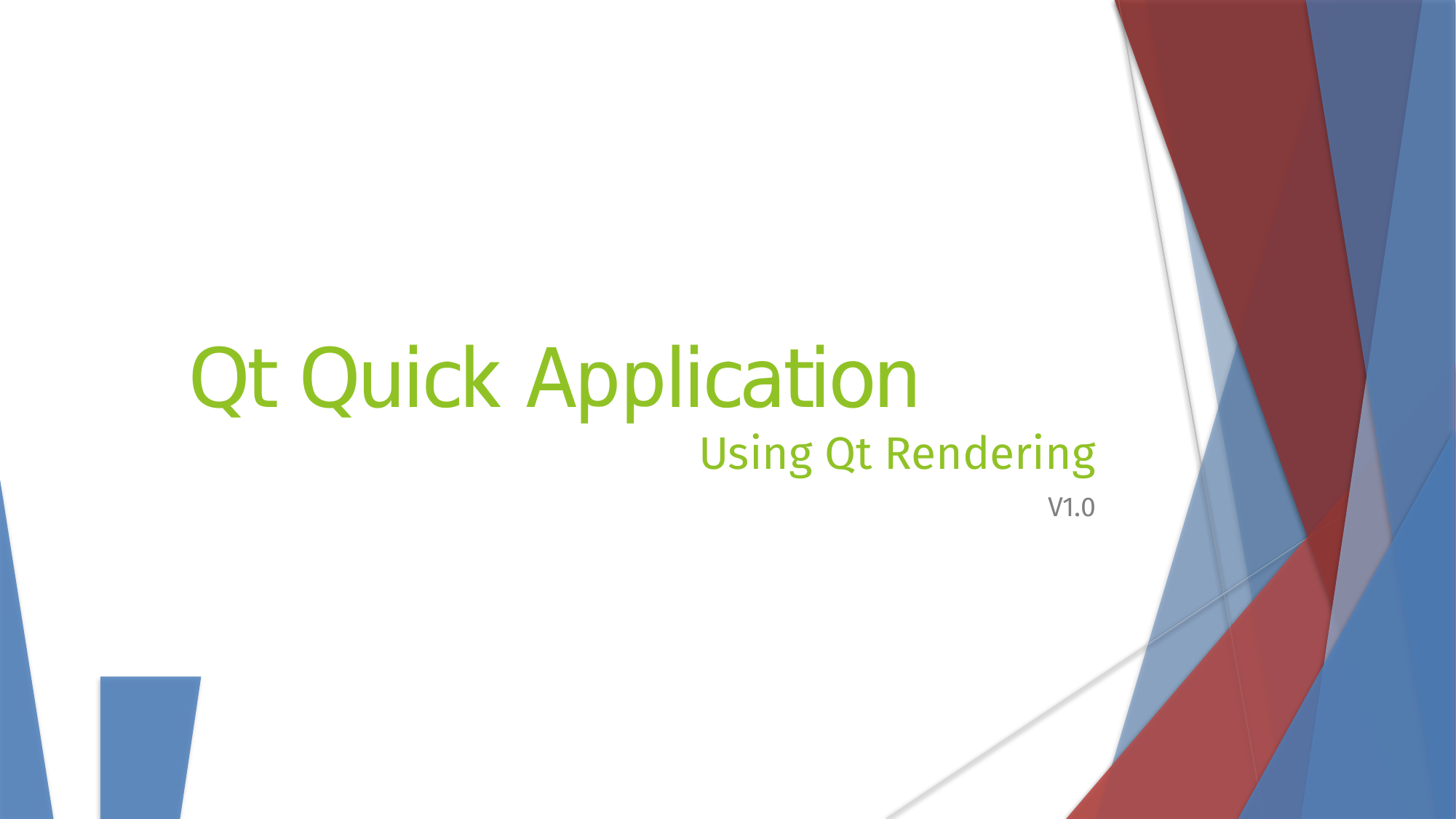

Qt Quick Application
Using Qt Rendering
V1.0